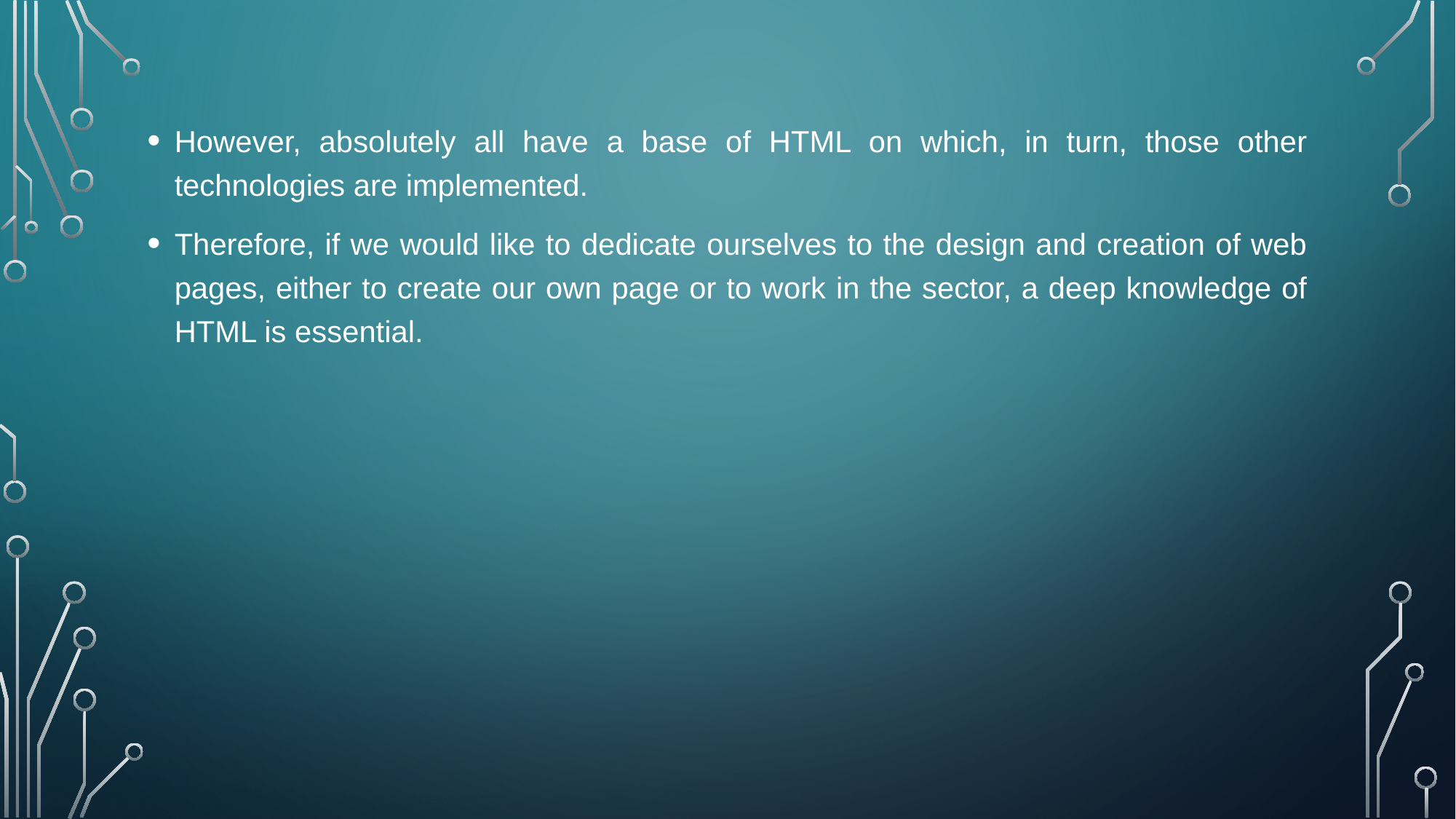

However, absolutely all have a base of HTML on which, in turn, those other technologies are implemented.
Therefore, if we would like to dedicate ourselves to the design and creation of web pages, either to create our own page or to work in the sector, a deep knowledge of HTML is essential.